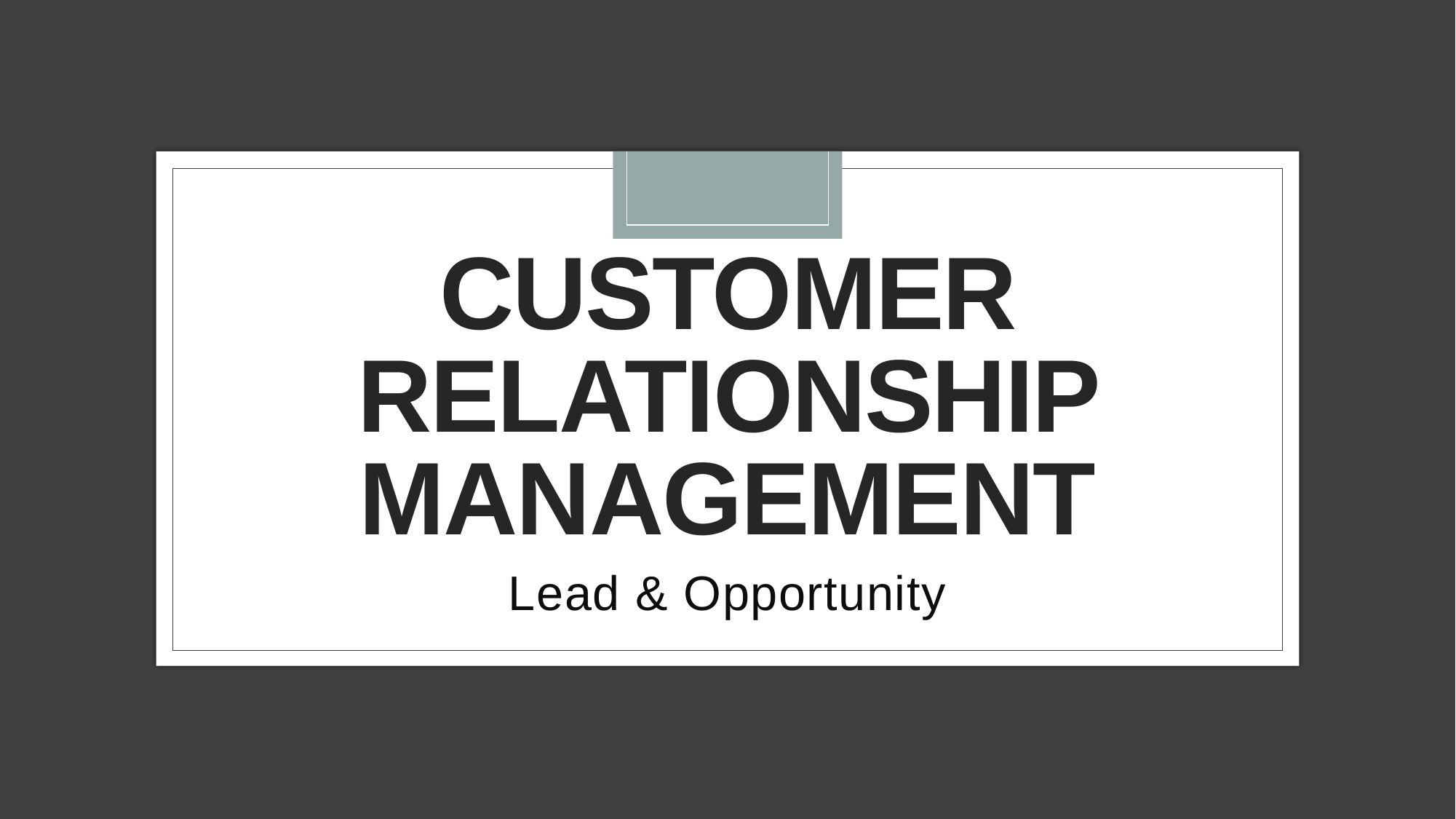

# CUSTOMER RELATIONSHIP MANAGEMENT
Lead & Opportunity